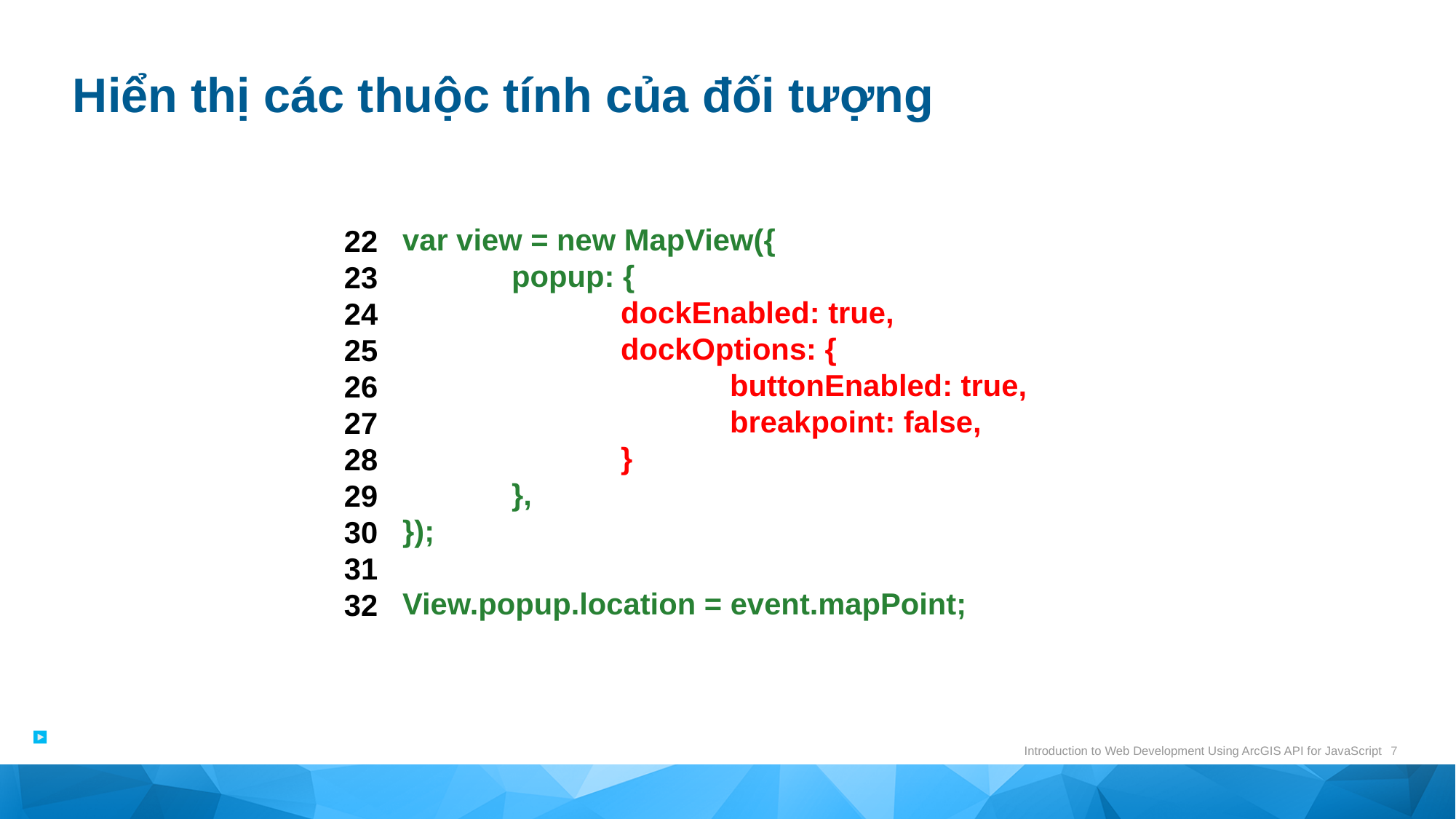

# Hiển thị các thuộc tính của đối tượng
var view = new MapView({
	popup: {
		dockEnabled: true,
		dockOptions: {
			buttonEnabled: true,
			breakpoint: false,
		}
	},
});

View.popup.location = event.mapPoint;
22
23
24
25
26
27
28
29
30
31
32